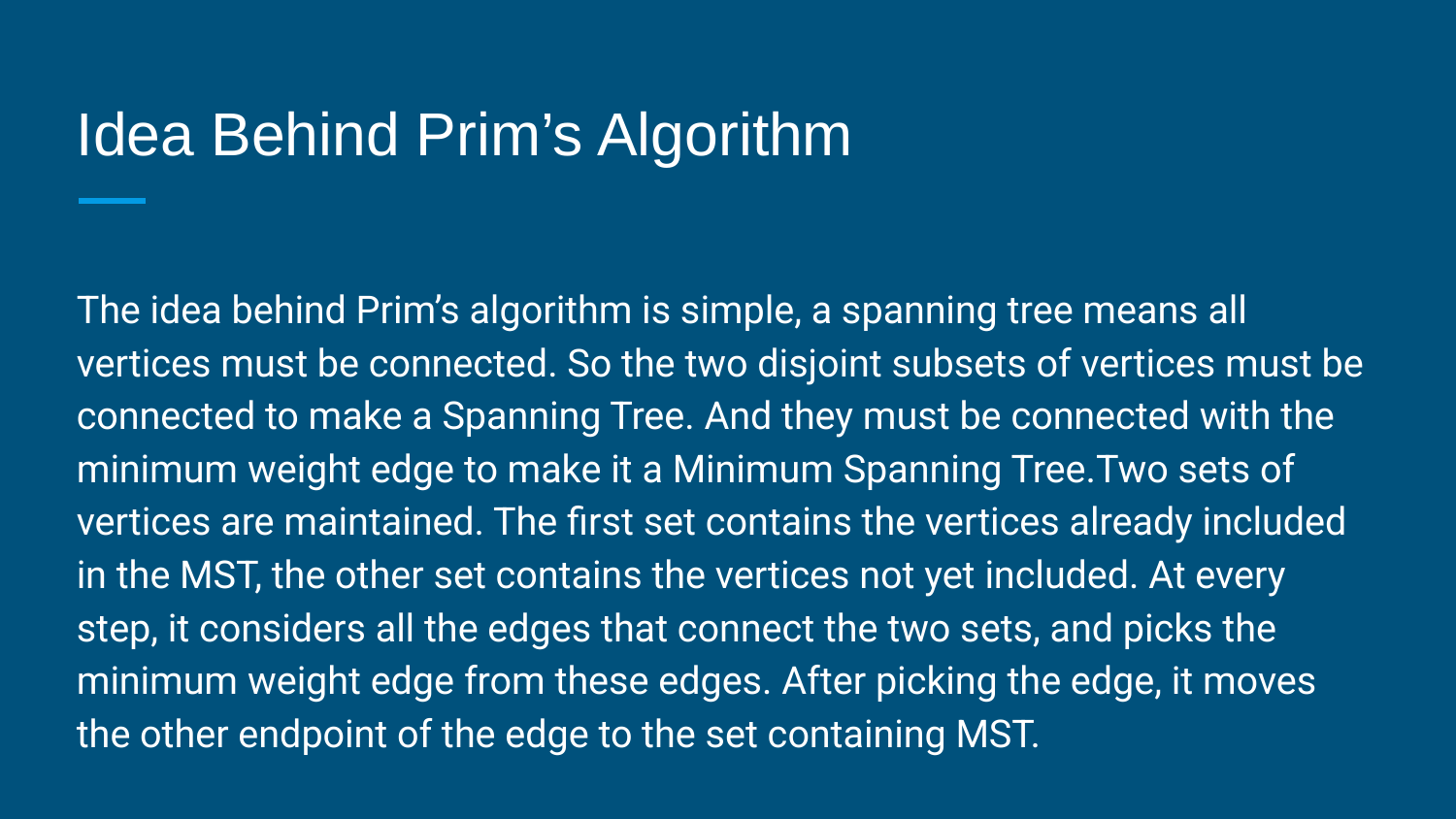

# Idea Behind Prim’s Algorithm
The idea behind Prim’s algorithm is simple, a spanning tree means all vertices must be connected. So the two disjoint subsets of vertices must be connected to make a Spanning Tree. And they must be connected with the minimum weight edge to make it a Minimum Spanning Tree.Two sets of vertices are maintained. The first set contains the vertices already included in the MST, the other set contains the vertices not yet included. At every step, it considers all the edges that connect the two sets, and picks the minimum weight edge from these edges. After picking the edge, it moves the other endpoint of the edge to the set containing MST.